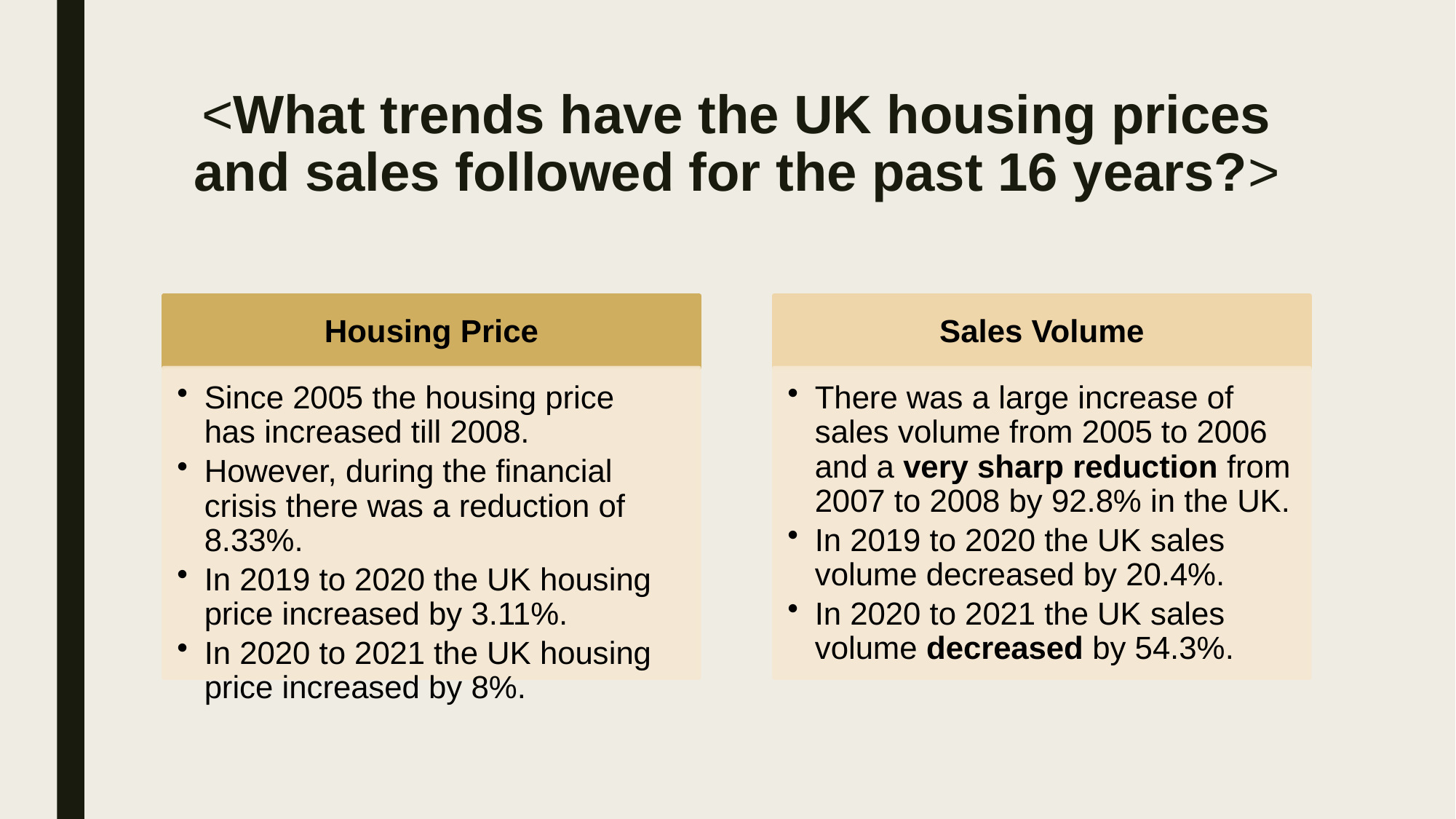

# <What trends have the UK housing prices and sales followed for the past 16 years?>
Housing Price
Since 2005 the housing price has increased till 2008.
However, during the financial crisis there was a reduction of 8.33%.
In 2019 to 2020 the UK housing price increased by 3.11%.
In 2020 to 2021 the UK housing price increased by 8%.
Sales Volume
There was a large increase of sales volume from 2005 to 2006 and a very sharp reduction from 2007 to 2008 by 92.8% in the UK.
In 2019 to 2020 the UK sales volume decreased by 20.4%.
In 2020 to 2021 the UK sales volume decreased by 54.3%.